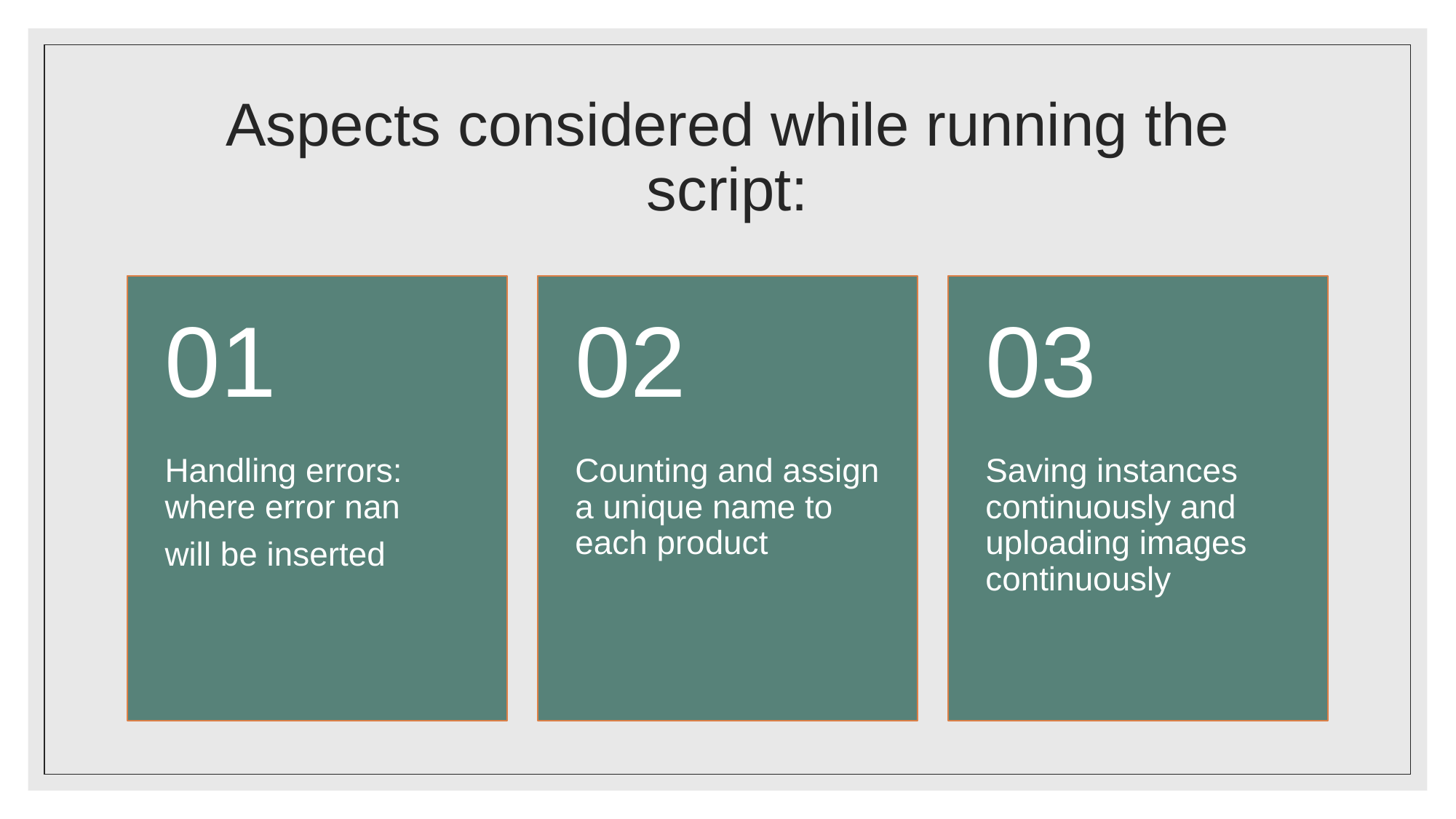

# Aspects considered while running the script:
Handling errors: where error nan
will be inserted

01
Counting and assign a unique name to each product
02
Saving instances continuously and uploading images continuously
03